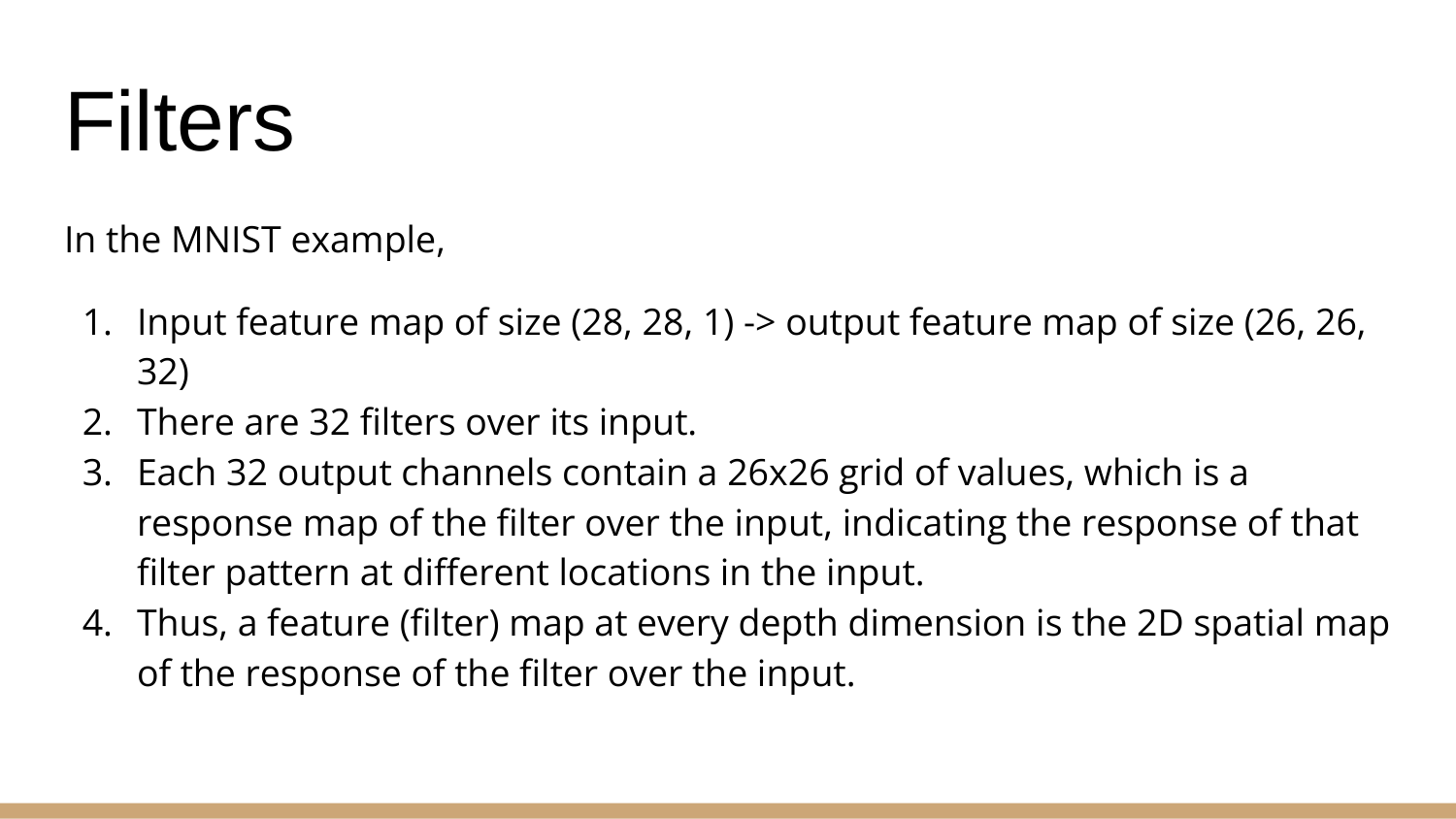

# Filters
In the MNIST example,
Input feature map of size (28, 28, 1) -> output feature map of size (26, 26, 32)
There are 32 filters over its input.
Each 32 output channels contain a 26x26 grid of values, which is a response map of the filter over the input, indicating the response of that filter pattern at different locations in the input.
Thus, a feature (filter) map at every depth dimension is the 2D spatial map of the response of the filter over the input.